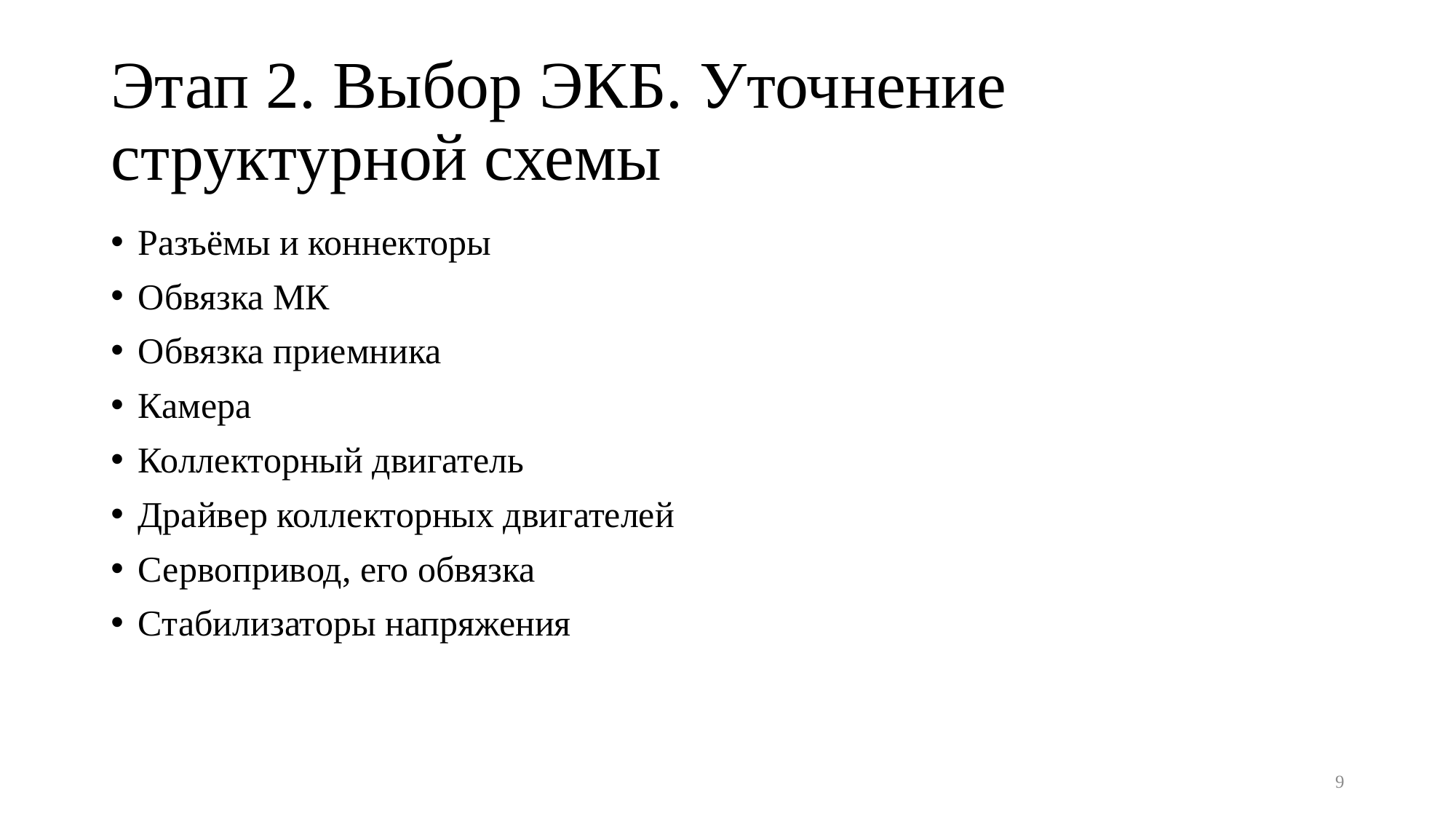

# Этап 2. Выбор ЭКБ. Уточнение структурной схемы
Разъёмы и коннекторы
Обвязка МК
Обвязка приемника
Камера
Коллекторный двигатель
Драйвер коллекторных двигателей
Сервопривод, его обвязка
Стабилизаторы напряжения
9